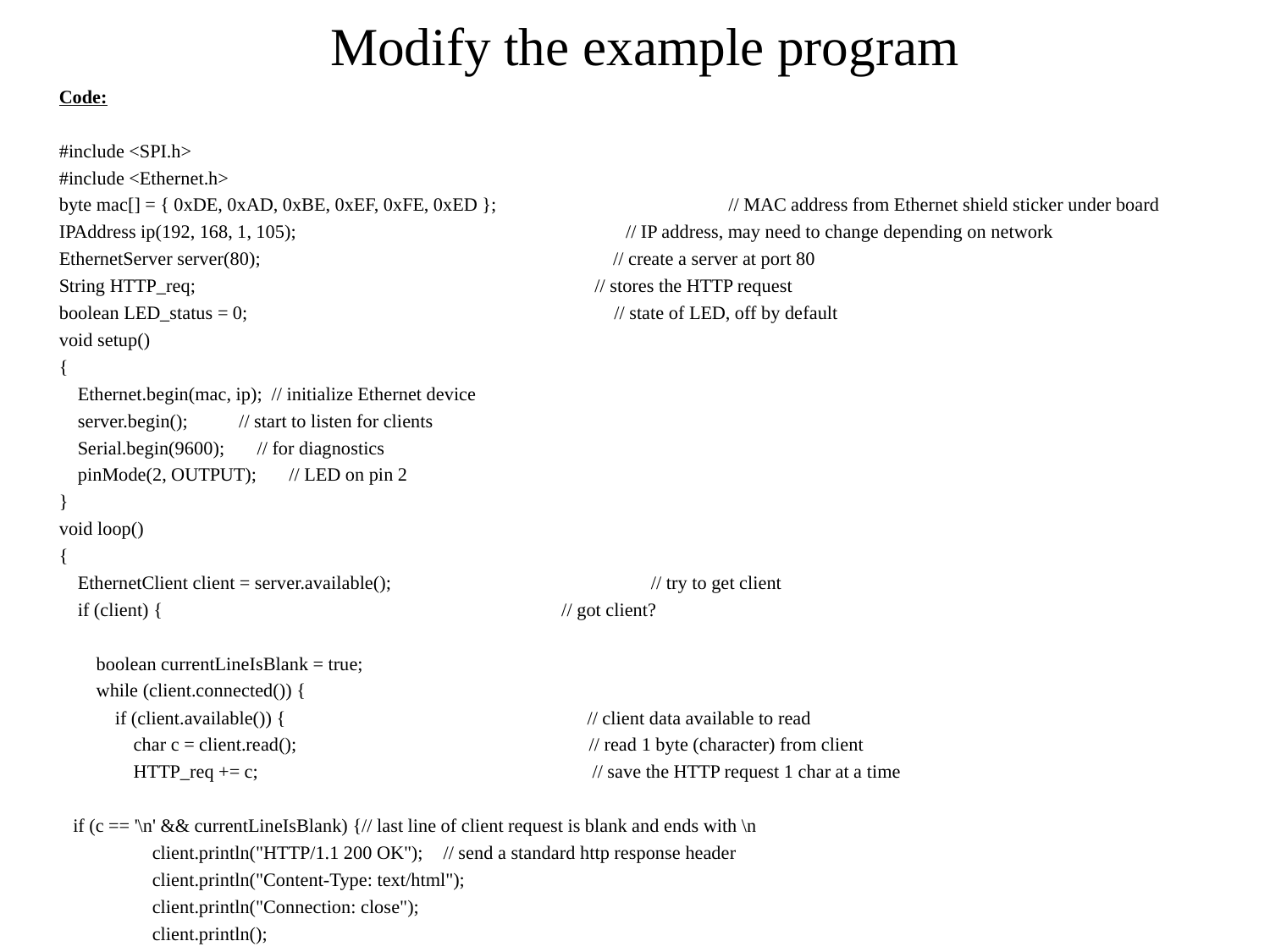

# Modify the example program
Code:

#include <SPI.h>
#include <Ethernet.h>
byte mac[] = { 0xDE, 0xAD, 0xBE, 0xEF, 0xFE, 0xED };                                                  // MAC address from Ethernet shield sticker under board
IPAddress ip(192, 168, 1, 105);                                                                       // IP address, may need to change depending on network
EthernetServer server(80);                                                                            // create a server at port 80
String HTTP_req;                                                                                      // stores the HTTP request
boolean LED_status = 0;                                                                               // state of LED, off by default
void setup()
{
    Ethernet.begin(mac, ip);  // initialize Ethernet device
    server.begin();           // start to listen for clients
    Serial.begin(9600);       // for diagnostics
    pinMode(2, OUTPUT);       // LED on pin 2
}
void loop()
{
    EthernetClient client = server.available();                                                        // try to get client
    if (client) {                                                                                      // got client?

        boolean currentLineIsBlank = true;
        while (client.connected()) {
            if (client.available()) {                                                                 // client data available to read
                char c = client.read();                                                               // read 1 byte (character) from client
                HTTP_req += c;                                                                        // save the HTTP request 1 char at a time

   if (c == '\n' && currentLineIsBlank) {// last line of client request is blank and ends with \n
                    client.println("HTTP/1.1 200 OK");	 // send a standard http response header
                    client.println("Content-Type: text/html");
                    client.println("Connection: close");
                    client.println();